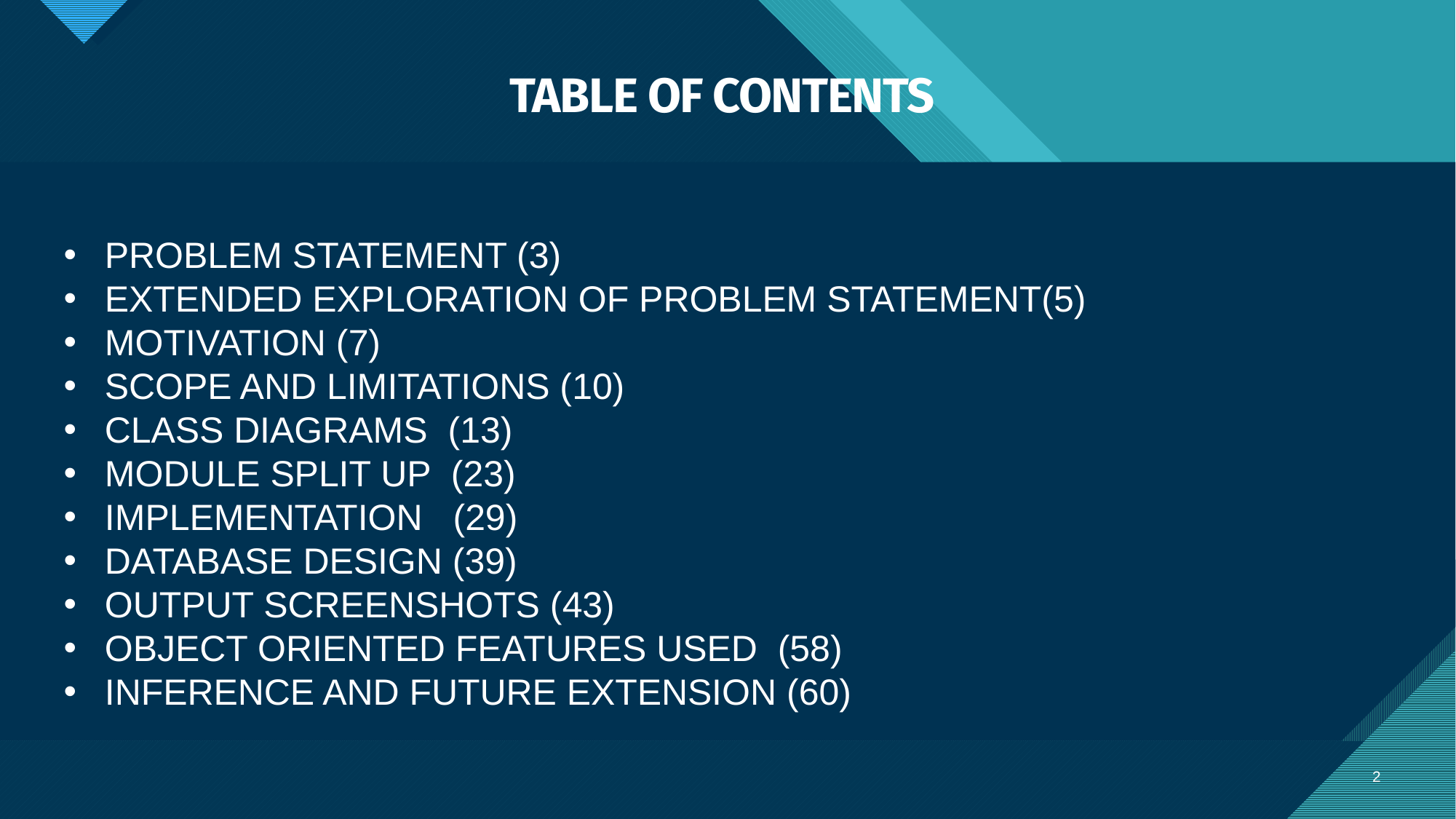

# TABLE OF CONTENTS
PROBLEM STATEMENT (3)
EXTENDED EXPLORATION OF PROBLEM STATEMENT(5)
MOTIVATION (7)
SCOPE AND LIMITATIONS (10)
CLASS DIAGRAMS  (13)
MODULE SPLIT UP  (23)
IMPLEMENTATION   (29)
DATABASE DESIGN (39)
OUTPUT SCREENSHOTS (43)
OBJECT ORIENTED FEATURES USED  (58)
INFERENCE AND FUTURE EXTENSION (60)
2